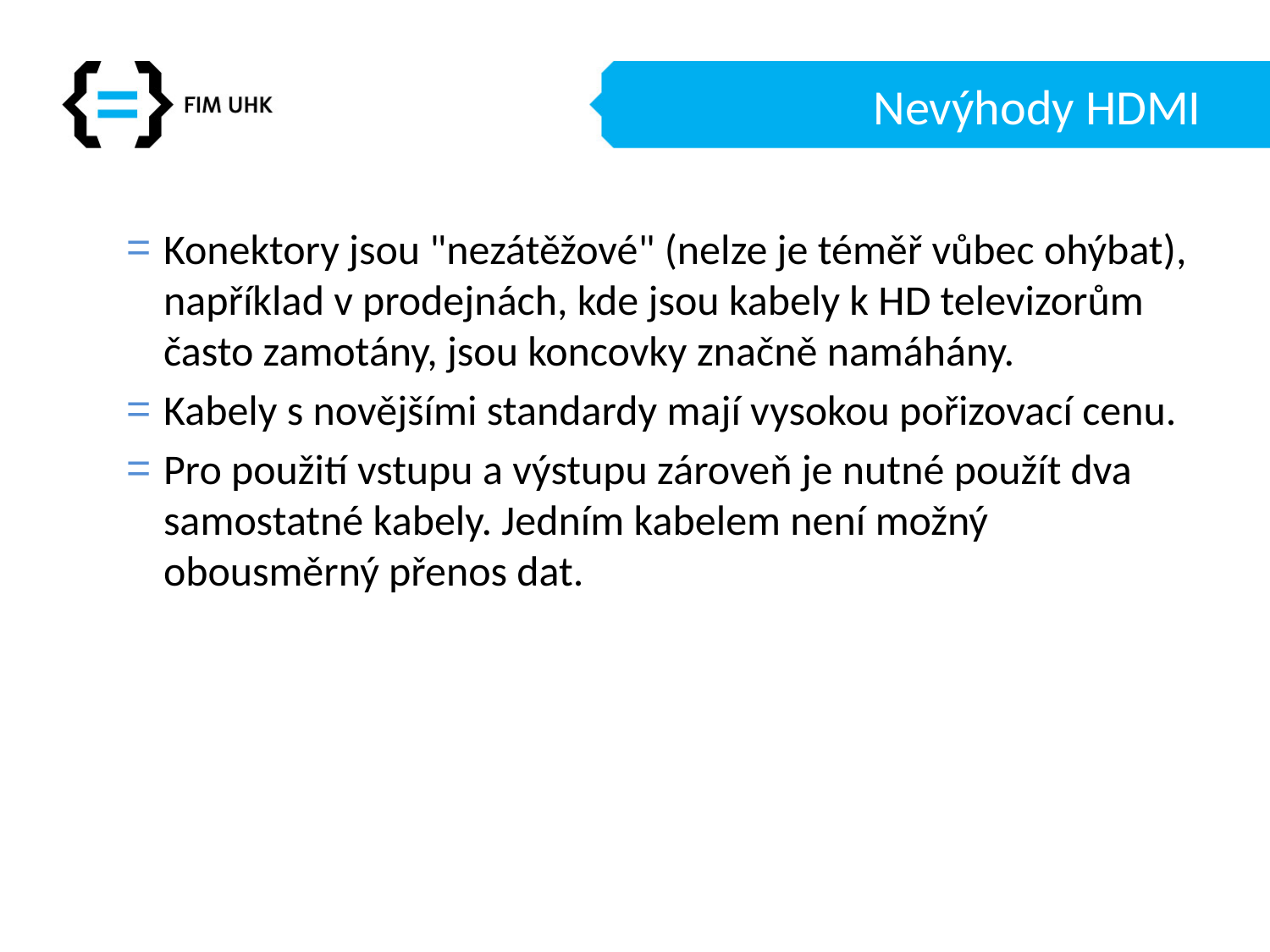

# Nevýhody HDMI
Konektory jsou "nezátěžové" (nelze je téměř vůbec ohýbat), například v prodejnách, kde jsou kabely k HD televizorům často zamotány, jsou koncovky značně namáhány.
Kabely s novějšími standardy mají vysokou pořizovací cenu.
Pro použití vstupu a výstupu zároveň je nutné použít dva samostatné kabely. Jedním kabelem není možný obousměrný přenos dat.